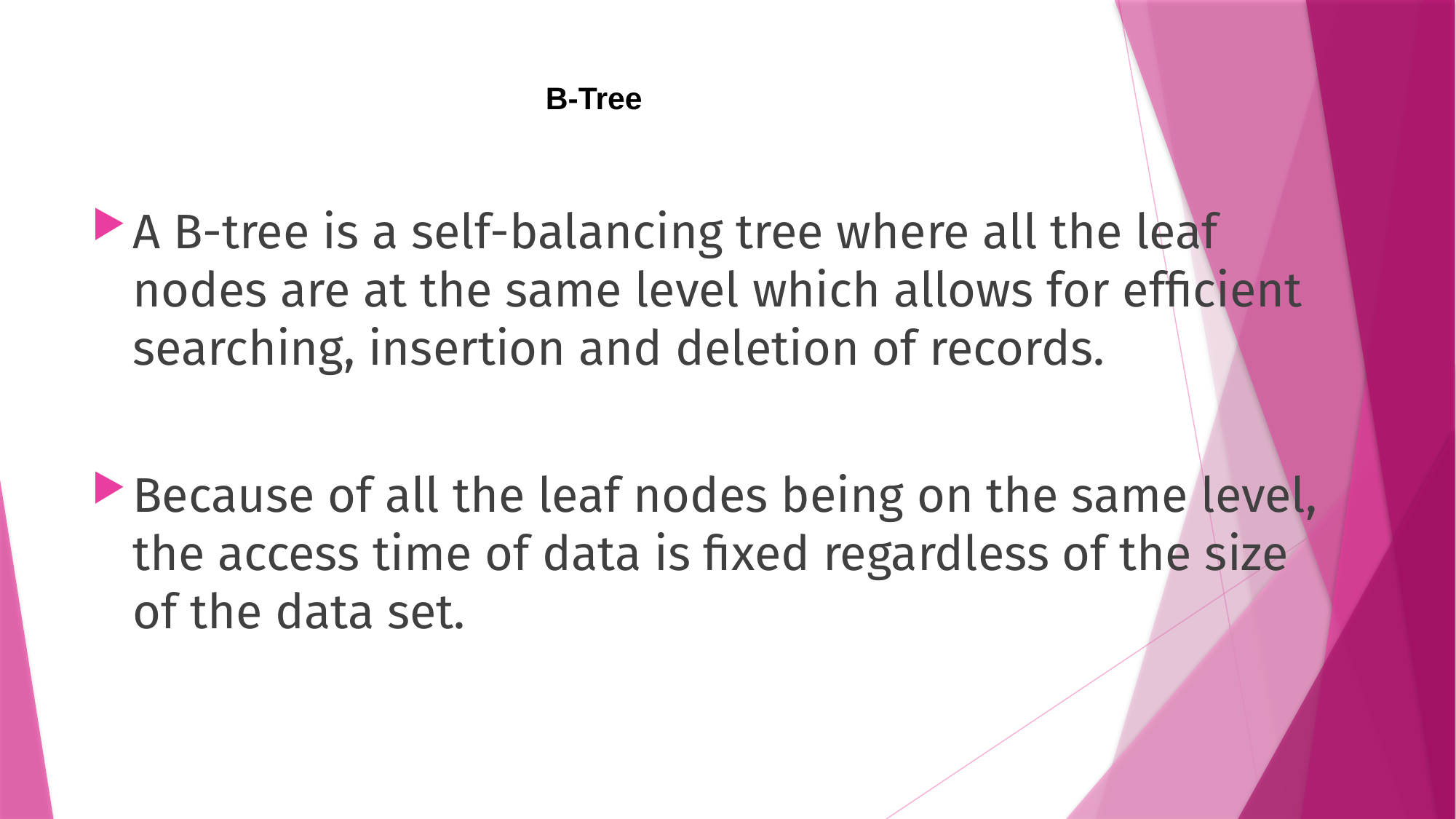

# B-Tree
A B-tree is a self-balancing tree where all the leaf nodes are at the same level which allows for efficient searching, insertion and deletion of records.

Because of all the leaf nodes being on the same level, the access time of data is fixed regardless of the size of the data set.